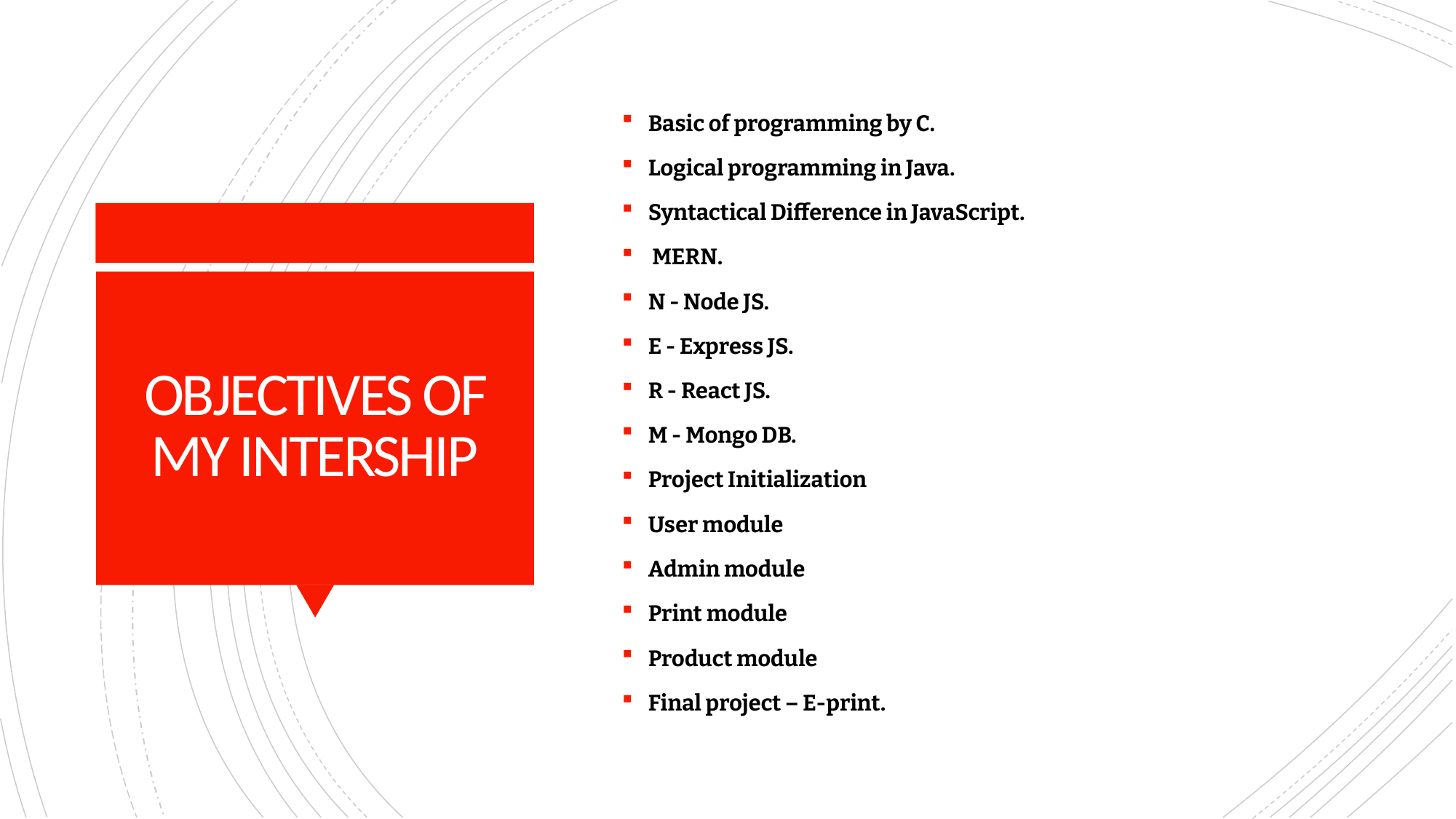

Basic of programming by C.
Logical programming in Java.
Syntactical Difference in JavaScript.
 MERN.
N - Node JS.
E - Express JS.
R - React JS.
M - Mongo DB.
Project Initialization
User module
Admin module
Print module
Product module
Final project – E-print.
# OBJECTIVES OF MY INTERSHIP